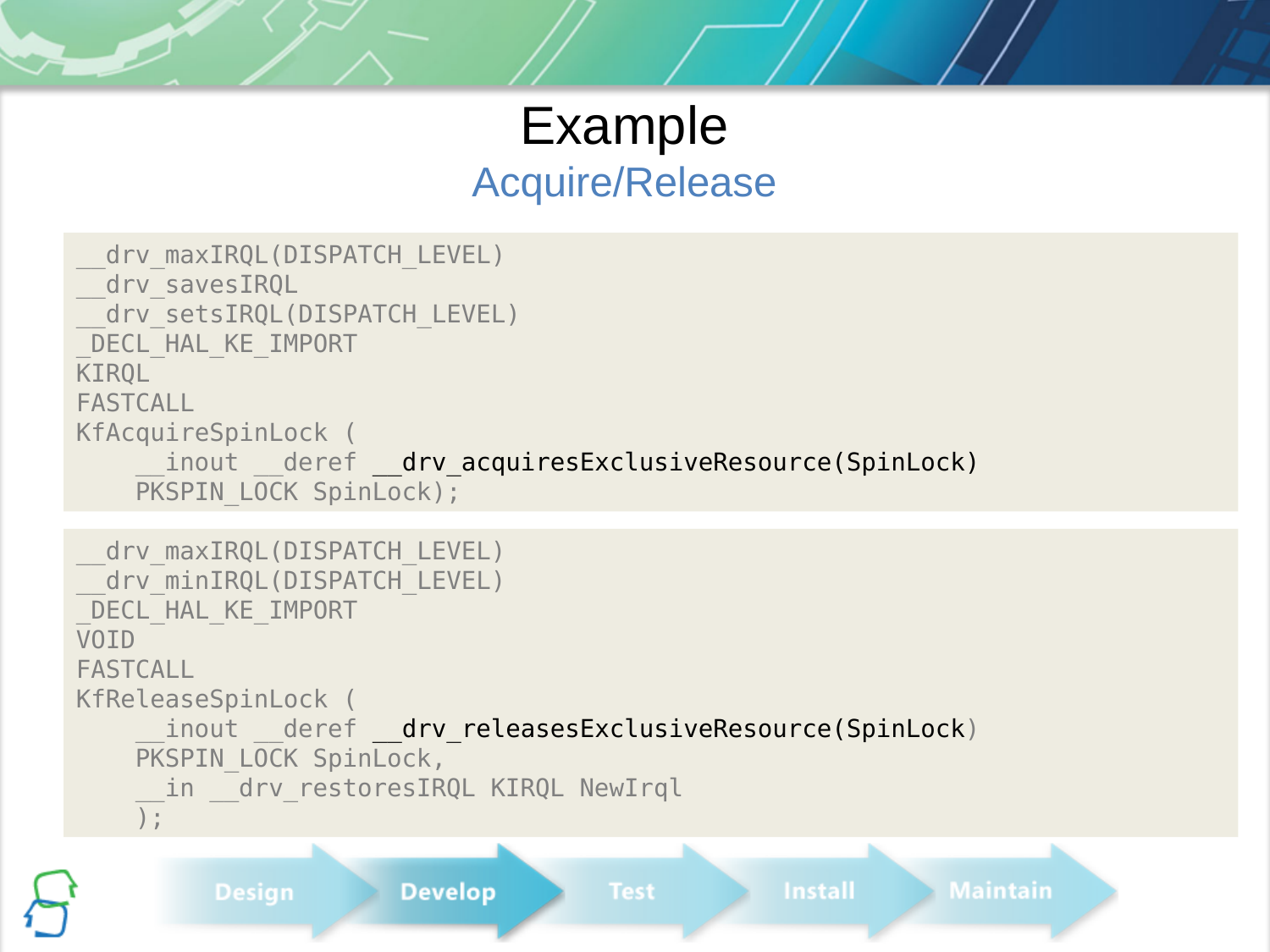

# Example Acquire/Release
__drv_maxIRQL(DISPATCH_LEVEL)
__drv_savesIRQL
__drv_setsIRQL(DISPATCH_LEVEL)
_DECL_HAL_KE_IMPORT
KIRQL
FASTCALL
KfAcquireSpinLock (
    __inout __deref __drv_acquiresExclusiveResource(SpinLock)
    PKSPIN_LOCK SpinLock);
__drv_maxIRQL(DISPATCH_LEVEL)
__drv_minIRQL(DISPATCH_LEVEL)
_DECL_HAL_KE_IMPORT
VOID
FASTCALL
KfReleaseSpinLock (
    __inout __deref __drv_releasesExclusiveResource(SpinLock)
    PKSPIN_LOCK SpinLock,
    __in __drv_restoresIRQL KIRQL NewIrql
    );